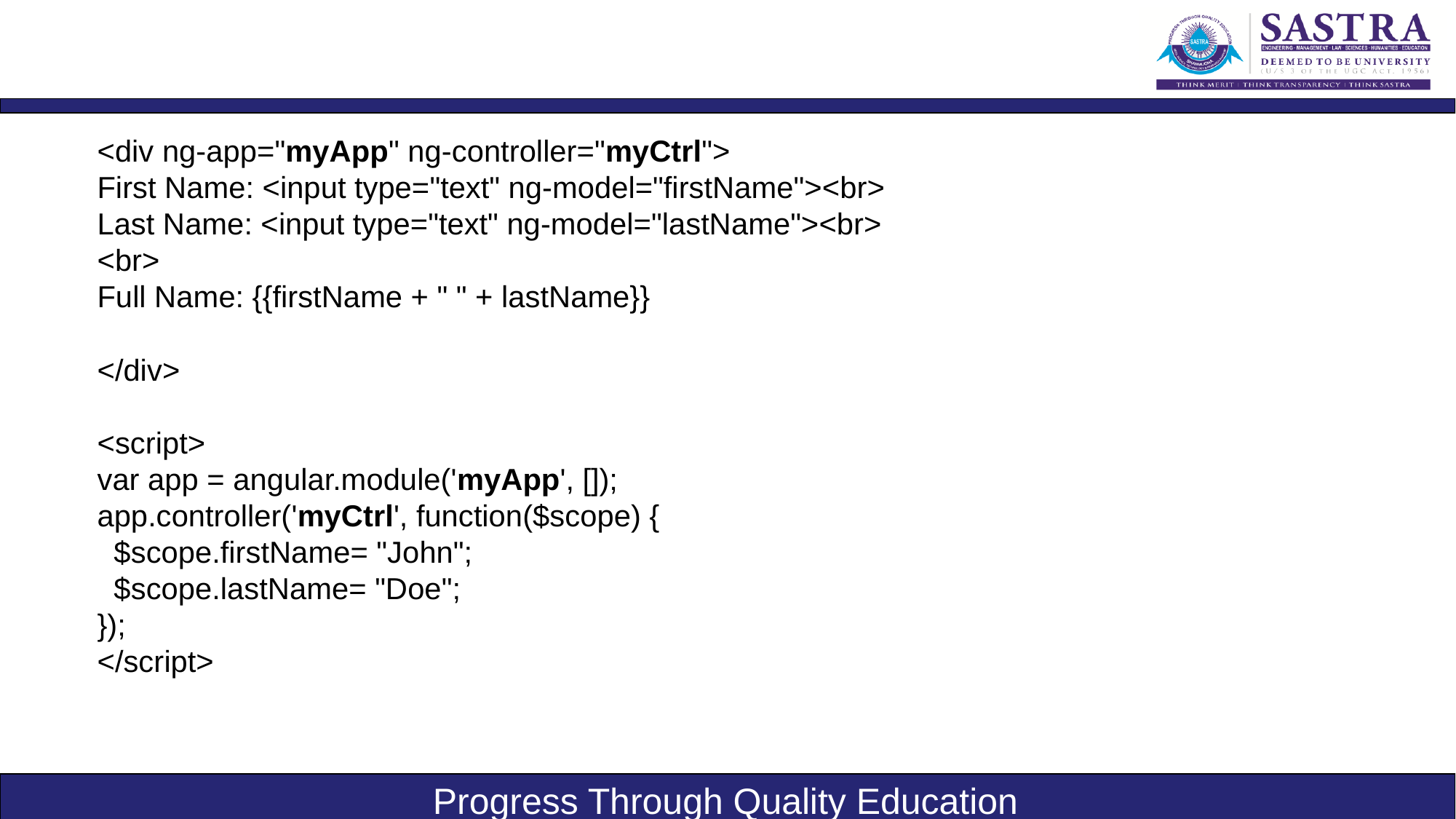

#
<div ng-app="myApp" ng-controller="myCtrl">
First Name: <input type="text" ng-model="firstName"><br>
Last Name: <input type="text" ng-model="lastName"><br>
<br>
Full Name: {{firstName + " " + lastName}}
</div>
<script>
var app = angular.module('myApp', []);
app.controller('myCtrl', function($scope) {
  $scope.firstName= "John";
  $scope.lastName= "Doe";
});
</script>